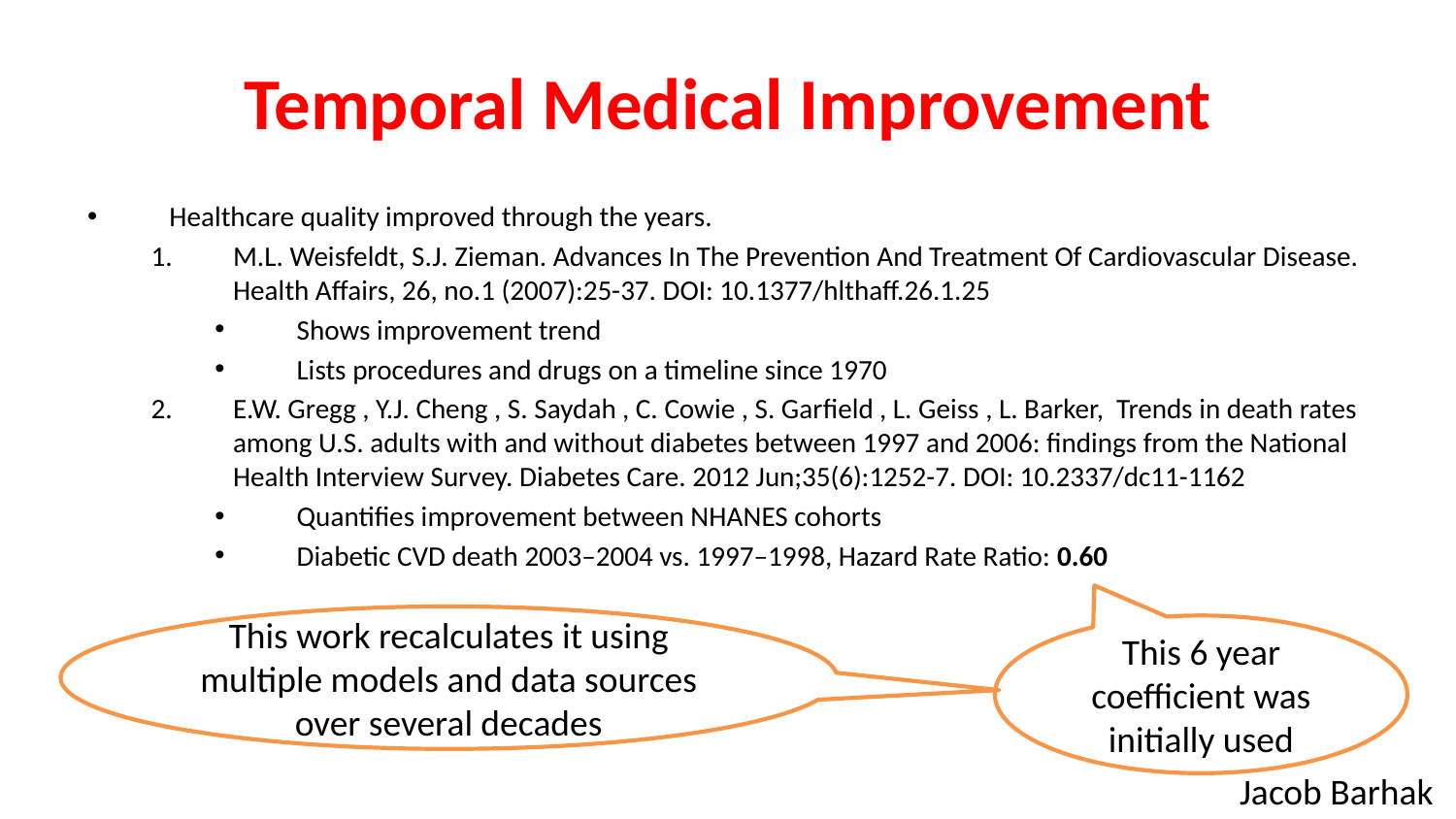

# Temporal Medical Improvement
Healthcare quality improved through the years.
M.L. Weisfeldt, S.J. Zieman. Advances In The Prevention And Treatment Of Cardiovascular Disease. Health Affairs, 26, no.1 (2007):25-37. DOI: 10.1377/hlthaff.26.1.25
Shows improvement trend
Lists procedures and drugs on a timeline since 1970
E.W. Gregg , Y.J. Cheng , S. Saydah , C. Cowie , S. Garfield , L. Geiss , L. Barker,  Trends in death rates among U.S. adults with and without diabetes between 1997 and 2006: findings from the National Health Interview Survey. Diabetes Care. 2012 Jun;35(6):1252-7. DOI: 10.2337/dc11-1162
Quantifies improvement between NHANES cohorts
Diabetic CVD death 2003–2004 vs. 1997–1998, Hazard Rate Ratio: 0.60

This work recalculates it using multiple models and data sources over several decades
This 6 year coefficient was initially used